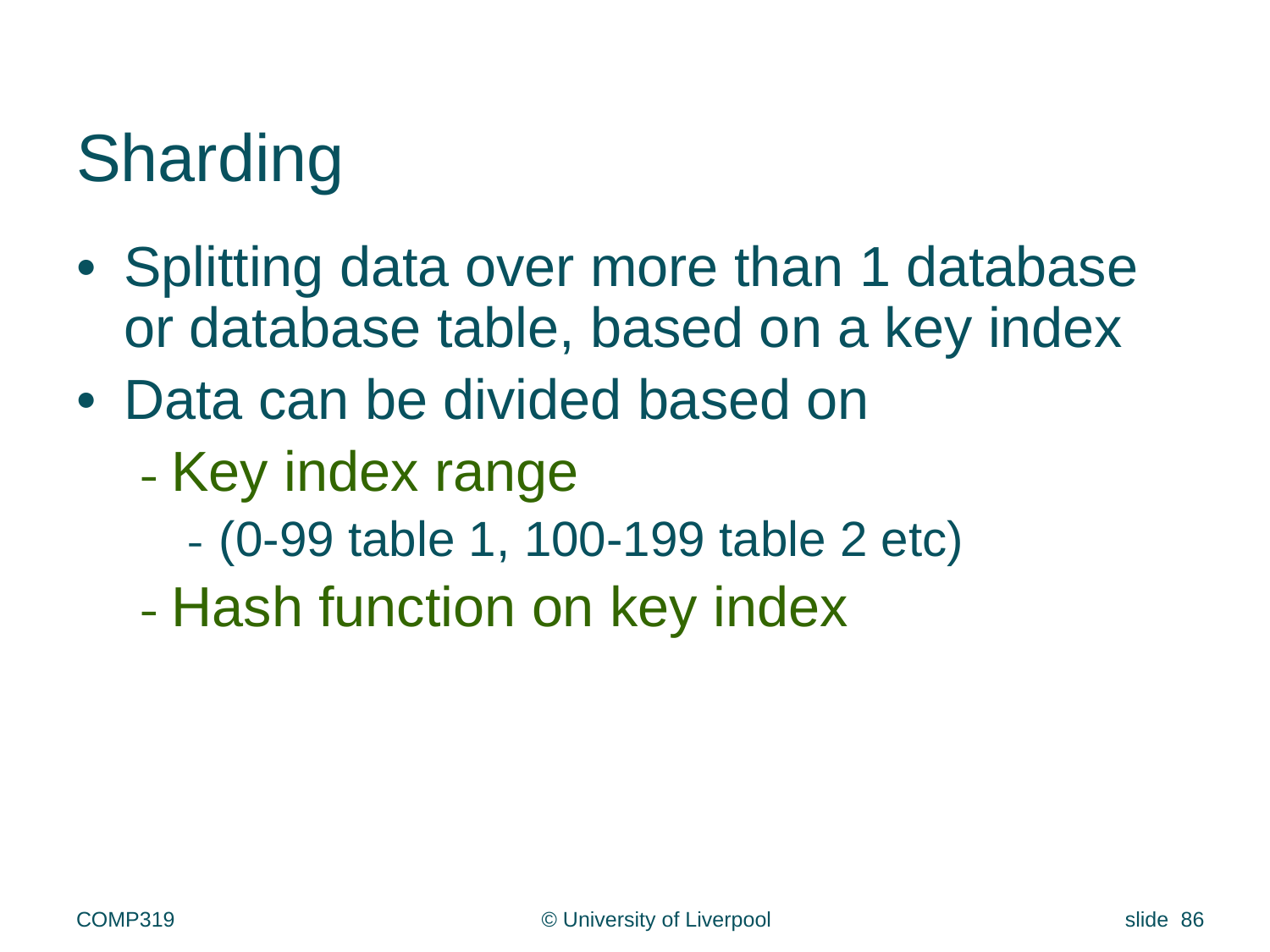

# Sharding
Splitting data over more than 1 database or database table, based on a key index
Data can be divided based on
Key index range
(0-99 table 1, 100-199 table 2 etc)
Hash function on key index

COMP319
© University of Liverpool
slide  86